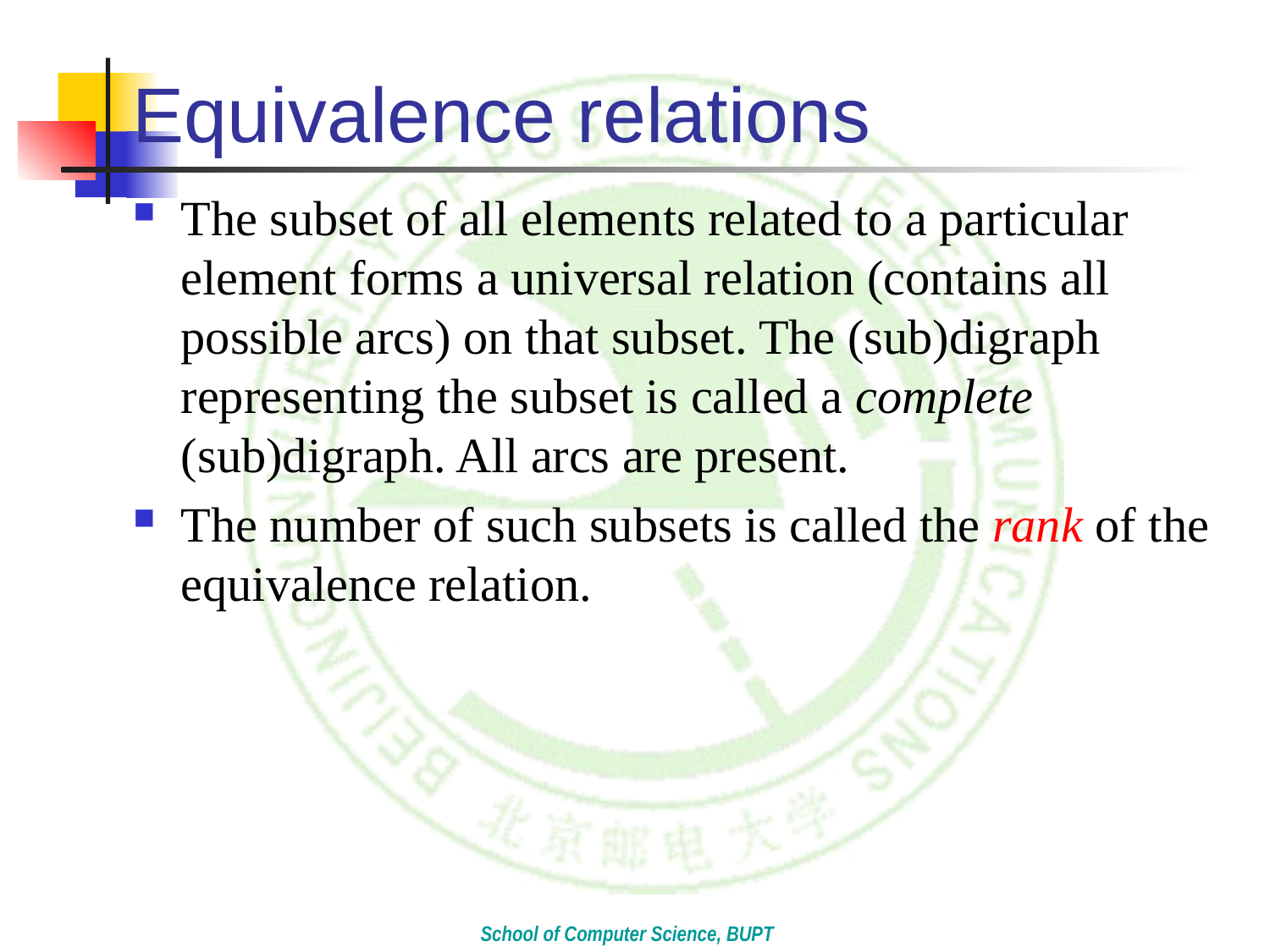

# Equivalence relations
The subset of all elements related to a particular element forms a universal relation (contains all possible arcs) on that subset. The (sub)digraph representing the subset is called a complete (sub)digraph. All arcs are present.
The number of such subsets is called the rank of the equivalence relation.

School of Computer Science, BUPT
3